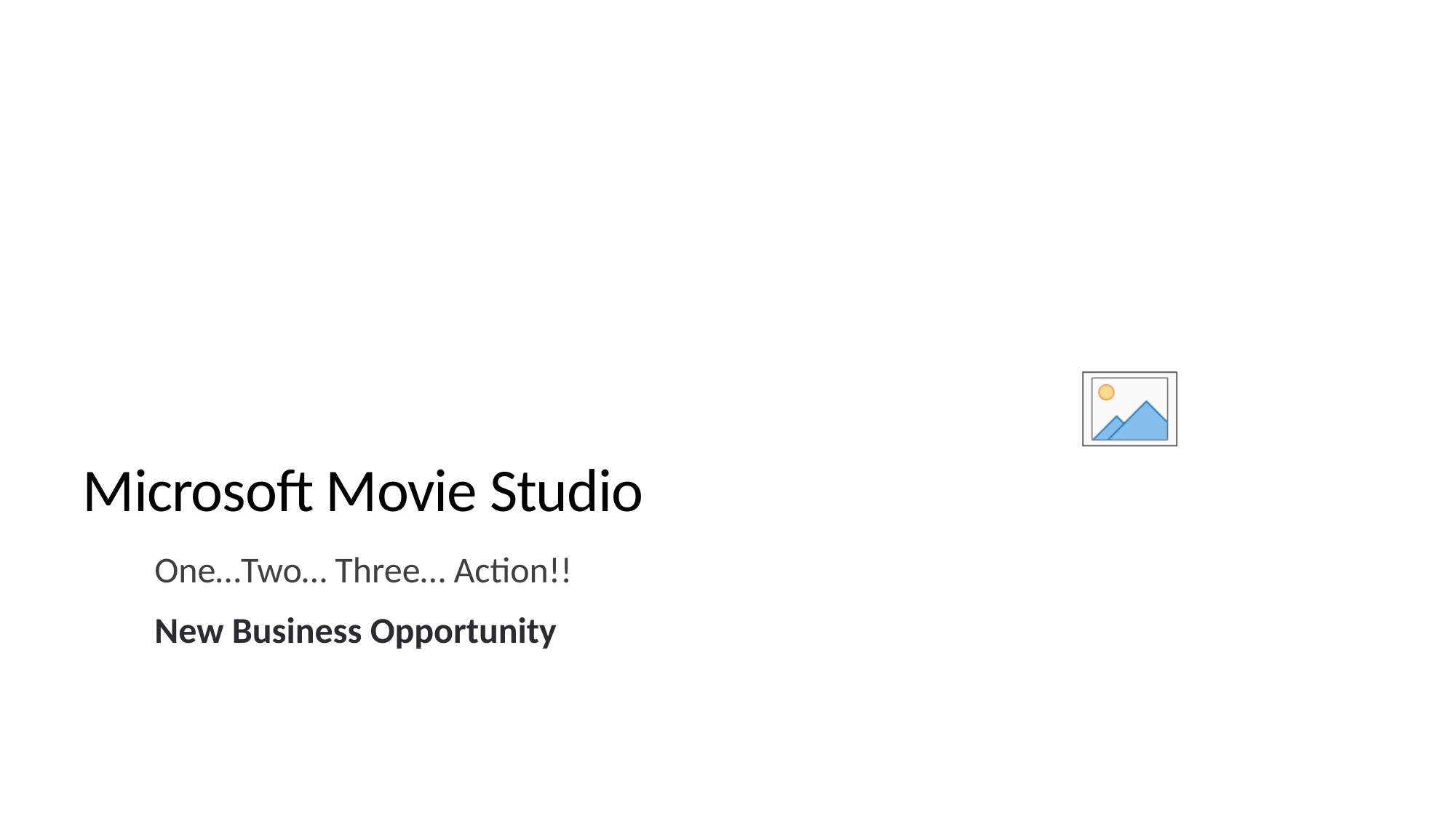

# Microsoft Movie Studio
One…Two… Three… Action!!
New Business Opportunity